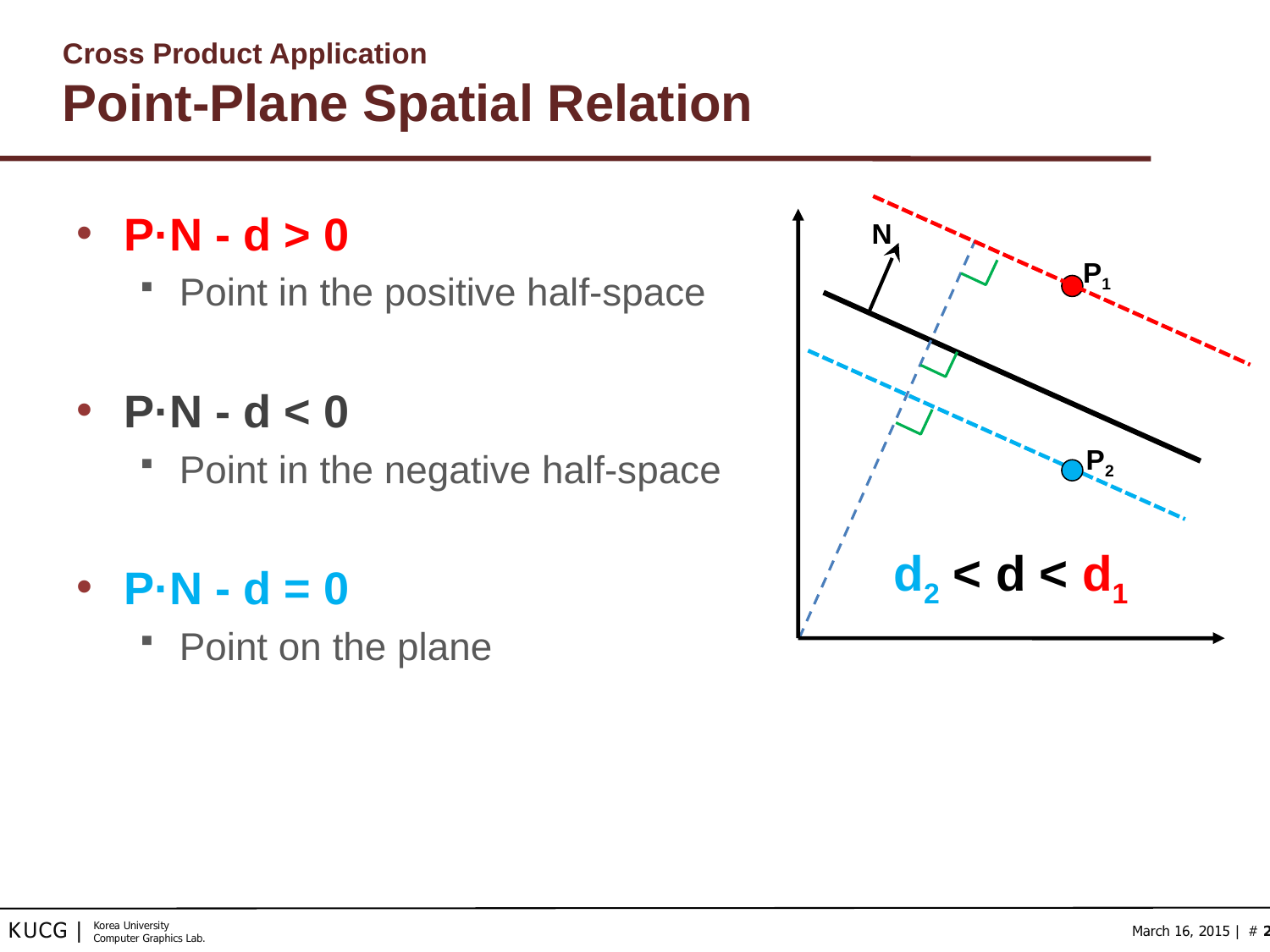

# Cross Product Application Point-Plane Spatial Relation
P·N - d > 0
Point in the positive half-space

P·N - d < 0
Point in the negative half-space

P·N - d = 0
Point on the plane

N
P1

P2

d2 < d < d1